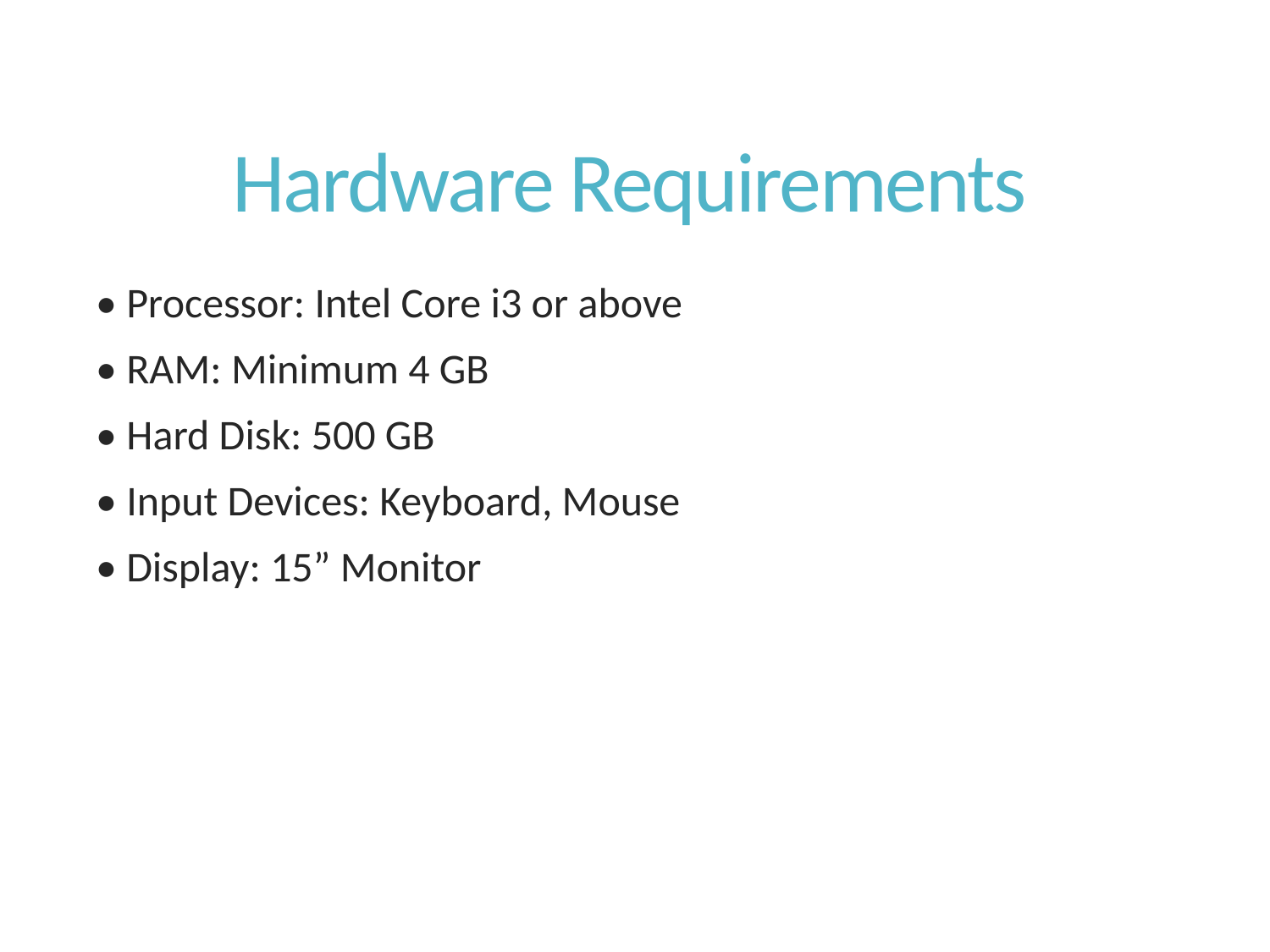

# Hardware Requirements
• Processor: Intel Core i3 or above
• RAM: Minimum 4 GB
• Hard Disk: 500 GB
• Input Devices: Keyboard, Mouse
• Display: 15” Monitor